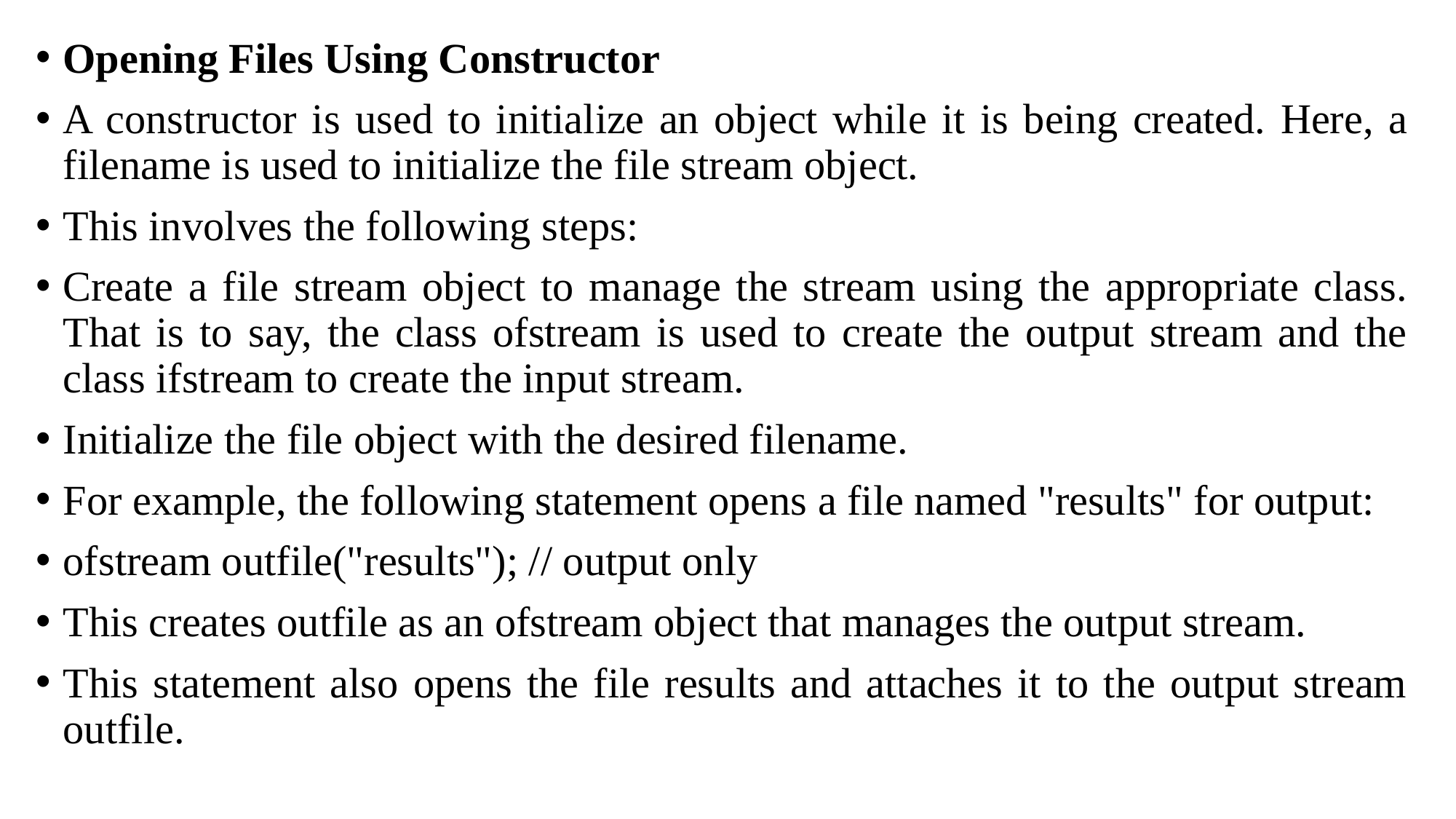

Opening Files Using Constructor
A constructor is used to initialize an object while it is being created. Here, a filename is used to initialize the file stream object.
This involves the following steps:
Create a file stream object to manage the stream using the appropriate class. That is to say, the class ofstream is used to create the output stream and the class ifstream to create the input stream.
Initialize the file object with the desired filename.
For example, the following statement opens a file named "results" for output:
ofstream outfile("results"); // output only
This creates outfile as an ofstream object that manages the output stream.
This statement also opens the file results and attaches it to the output stream outfile.